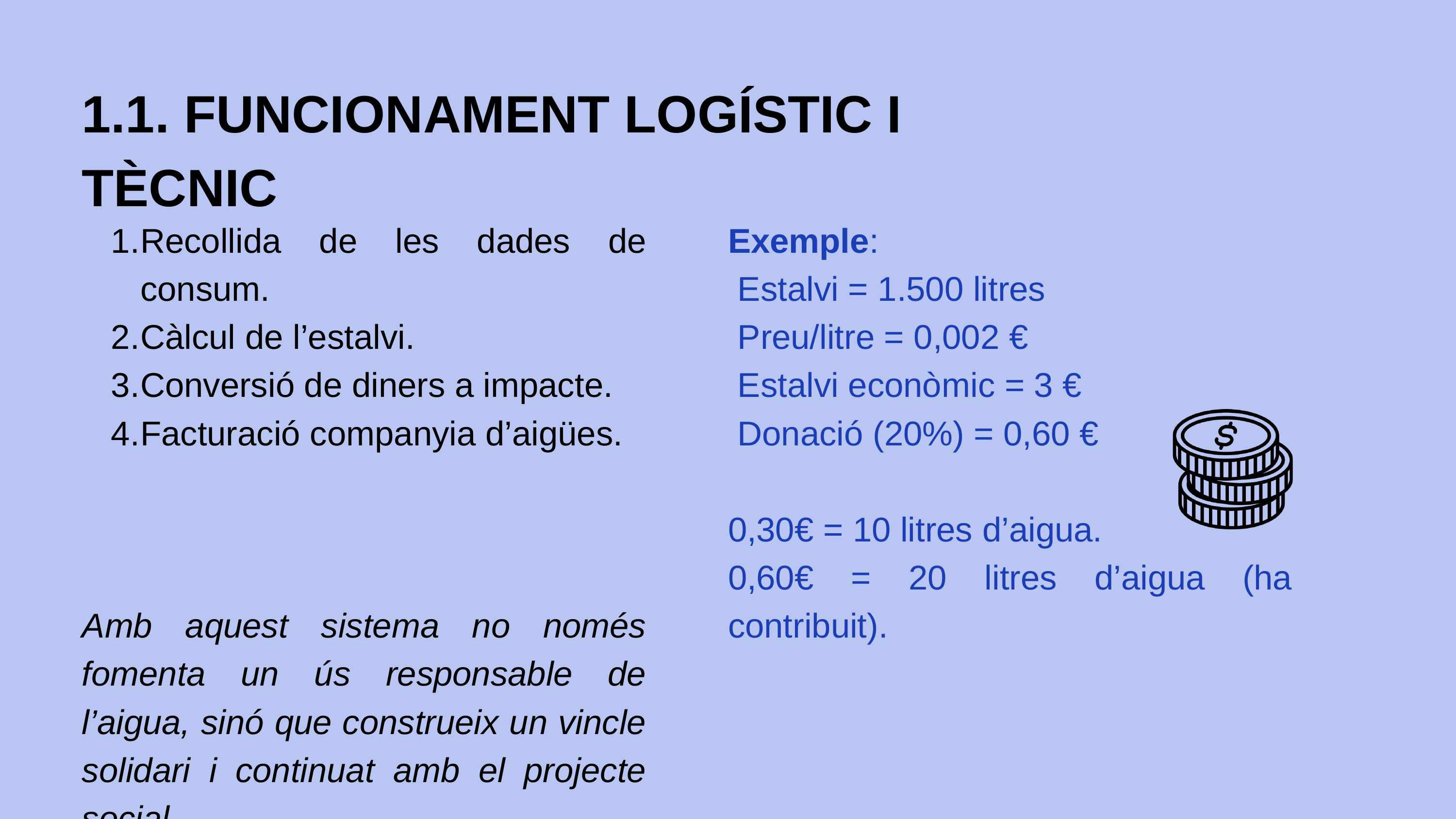

1.1. FUNCIONAMENT LOGÍSTIC I TÈCNIC
Recollida de les dades de consum.
Càlcul de l’estalvi.
Conversió de diners a impacte.
Facturació companyia d’aigües.

Amb aquest sistema no només fomenta un ús responsable de l’aigua, sinó que construeix un vincle solidari i continuat amb el projecte social.

Exemple:
 Estalvi = 1.500 litres
 Preu/litre = 0,002 €
 Estalvi econòmic = 3 €
 Donació (20%) = 0,60 €

0,30€ = 10 litres d’aigua.
0,60€ = 20 litres d’aigua (ha contribuit).